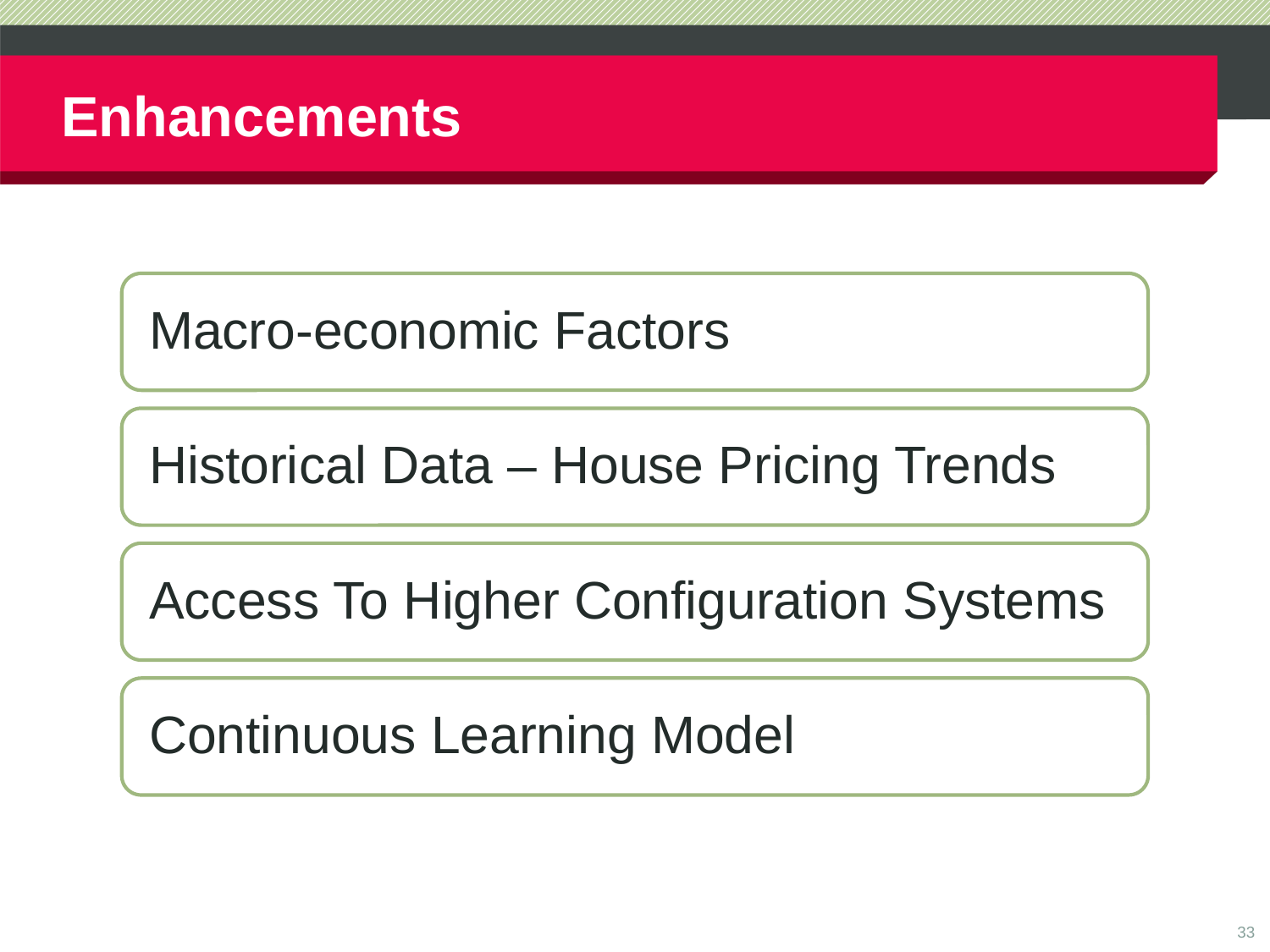

Enhancements
Macro-economic Factors
Historical Data – House Pricing Trends
Access To Higher Configuration Systems
Continuous Learning Model

33